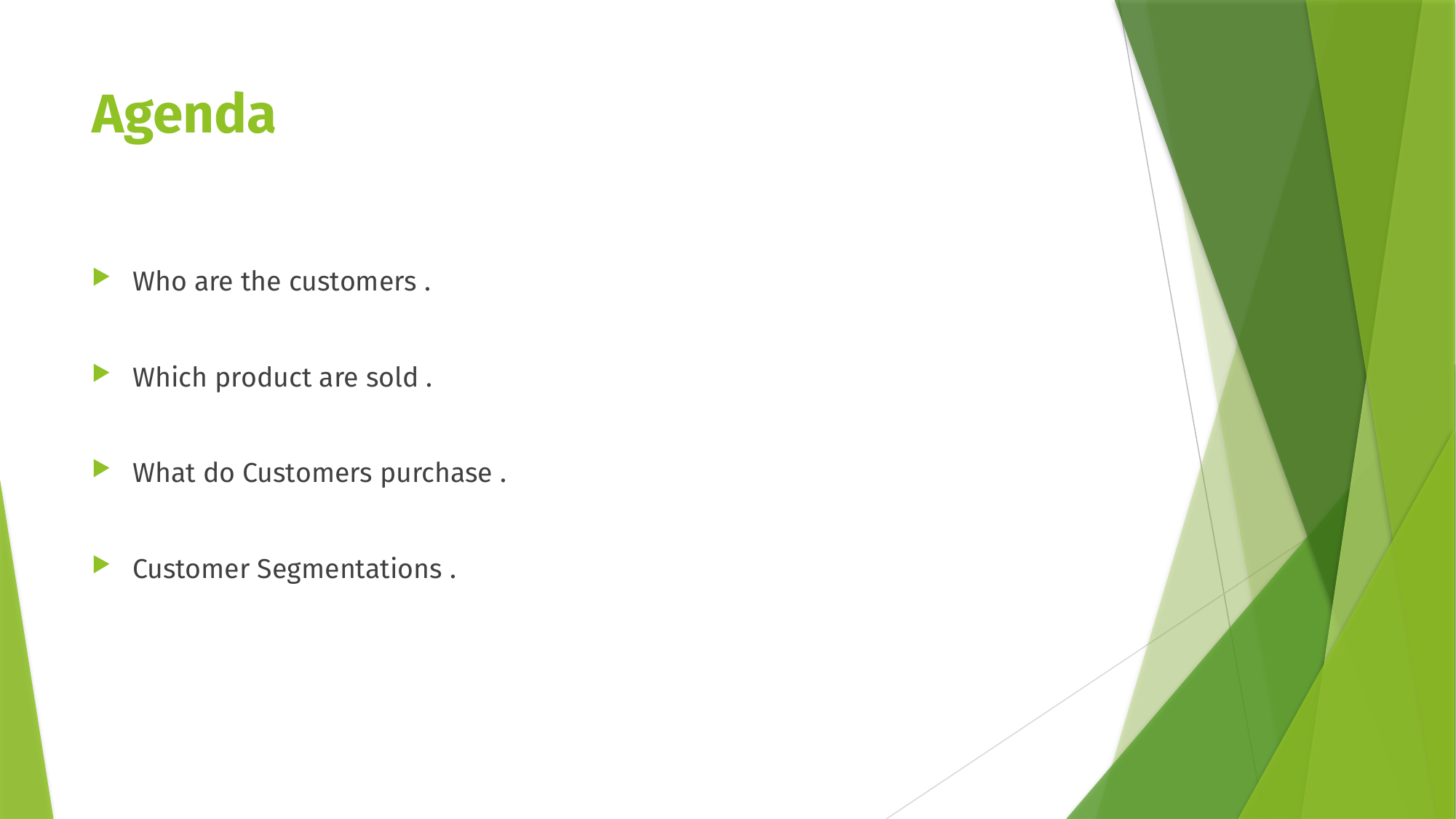

# Agenda
Who are the customers .

Which product are sold .

What do Customers purchase .

Customer Segmentations .